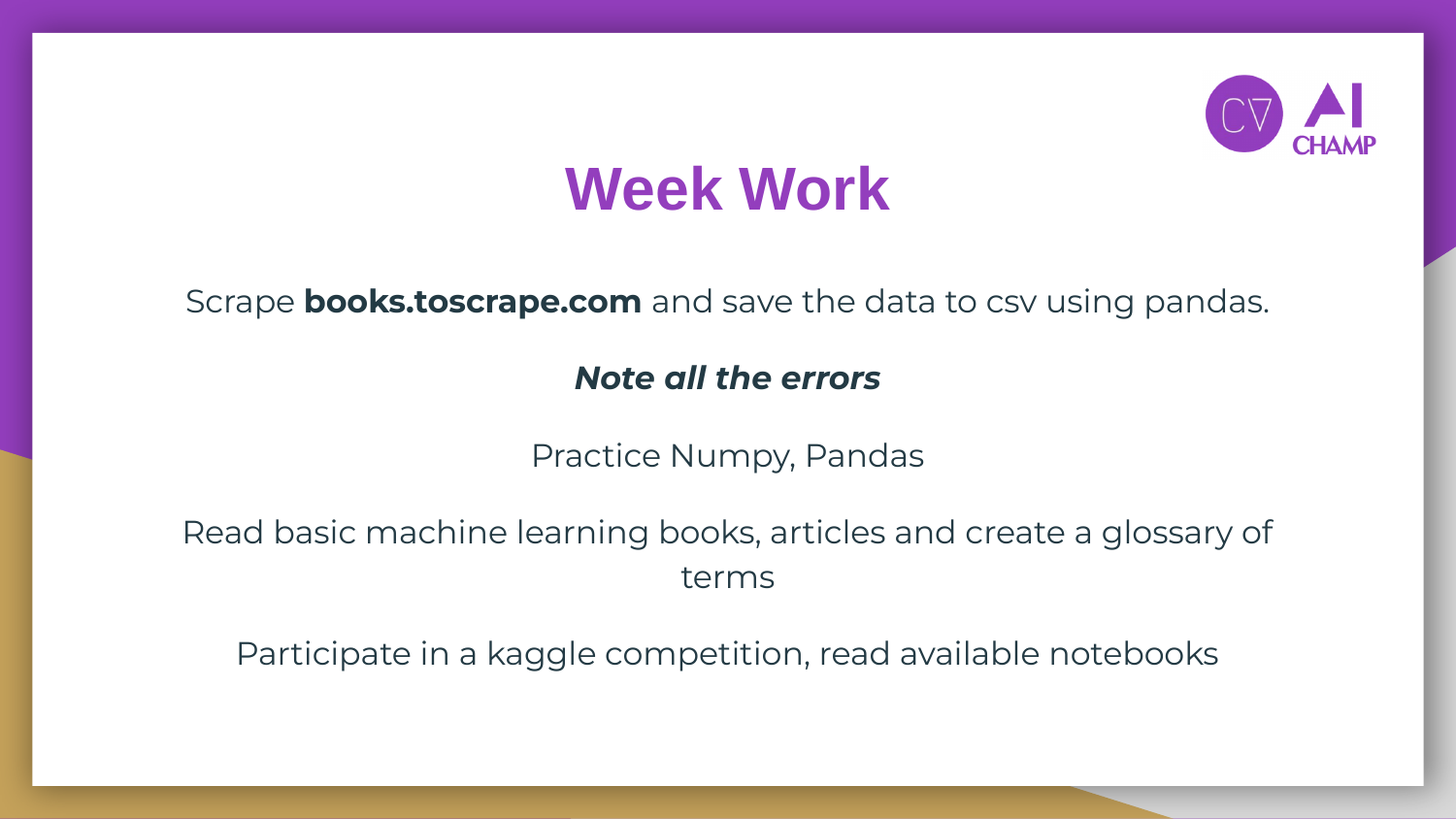

# Week Work
Scrape books.toscrape.com and save the data to csv using pandas.
Note all the errors
Practice Numpy, Pandas
Read basic machine learning books, articles and create a glossary of terms
Participate in a kaggle competition, read available notebooks